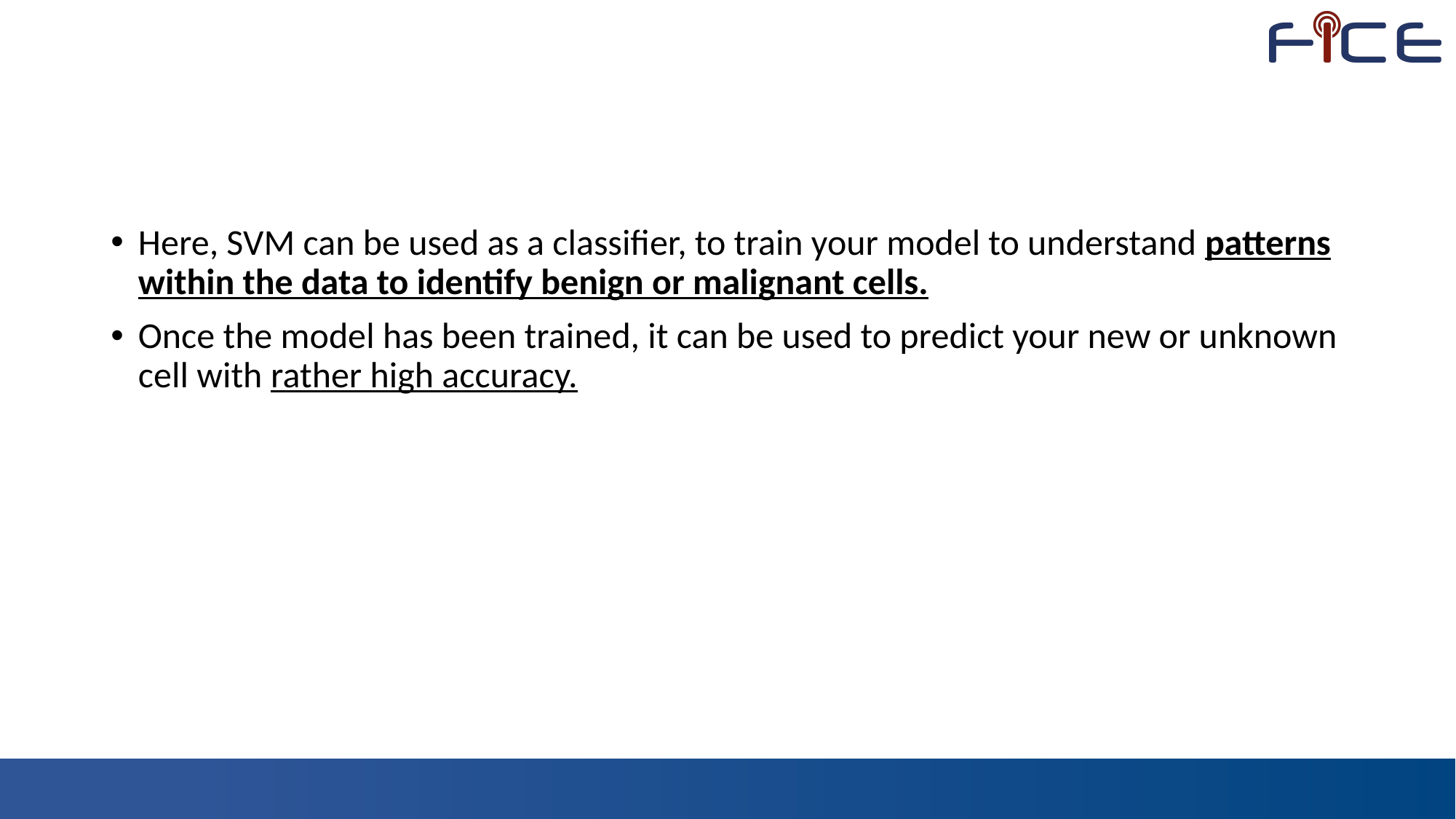

#
Here, SVM can be used as a classifier, to train your model to understand patterns within the data to identify benign or malignant cells.
Once the model has been trained, it can be used to predict your new or unknown cell with rather high accuracy.